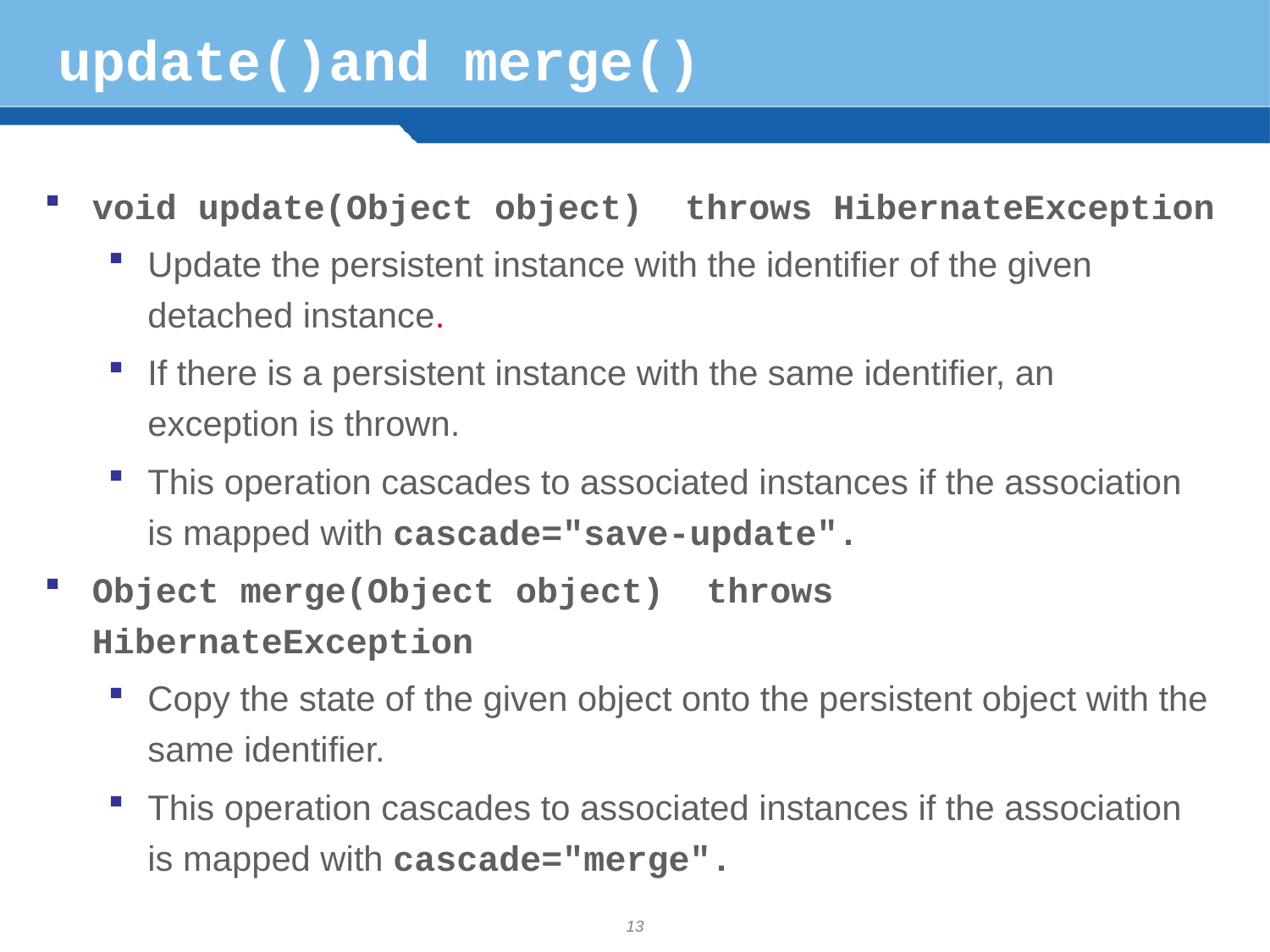

# update()and merge()
void update(Object object)  throws HibernateException
Update the persistent instance with the identifier of the given detached instance.
If there is a persistent instance with the same identifier, an exception is thrown.
This operation cascades to associated instances if the association is mapped with cascade="save-update".
Object merge(Object object)  throws HibernateException
Copy the state of the given object onto the persistent object with the same identifier.
This operation cascades to associated instances if the association is mapped with cascade="merge".

13